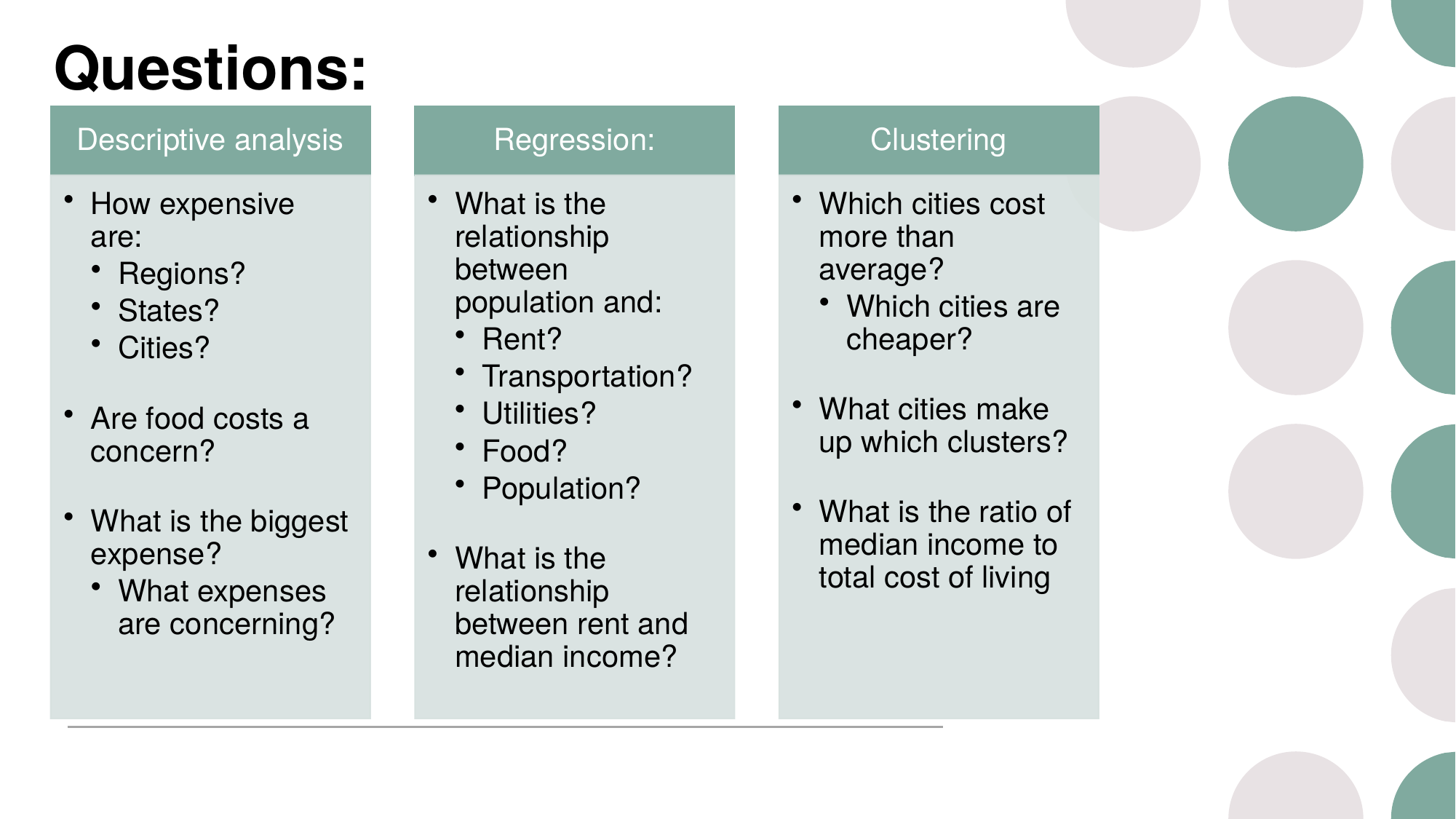

# Questions:
Descriptive analysis
How expensive are:
Regions?
States?
Cities?
Are food costs a concern?
What is the biggest expense?
What expenses are concerning?
Regression:
What is the relationship between population and:
Rent?
Transportation?
Utilities?
Food?
Population?
What is the relationship between rent and median income?
Clustering
Which cities cost more than average?
Which cities are cheaper?
What cities make up which clusters?
What is the ratio of median income to total cost of living